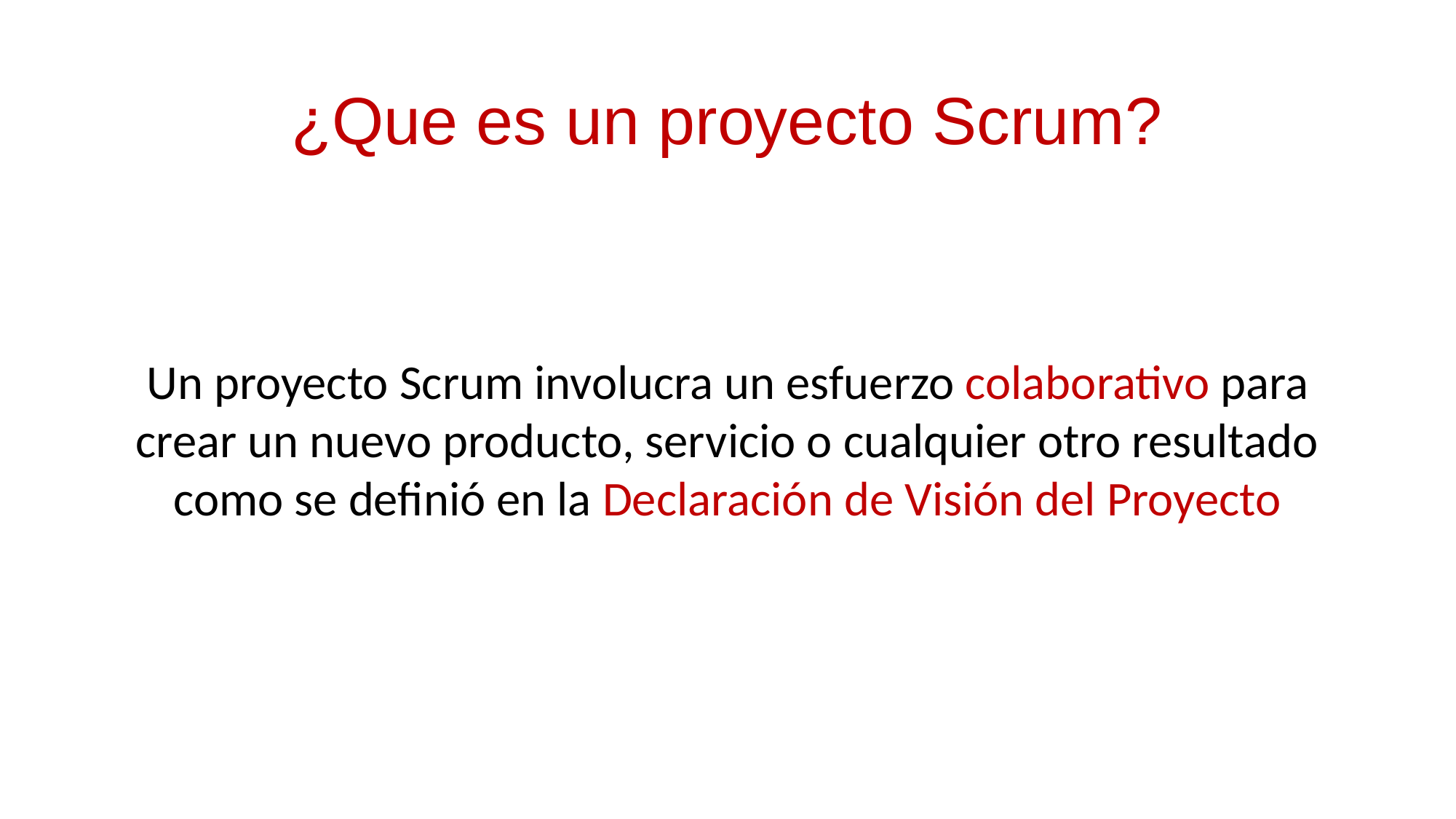

# ¿Que es un proyecto Scrum?

Un proyecto Scrum involucra un esfuerzo colaborativo para crear un nuevo producto, servicio o cualquier otro resultado como se definió en la Declaración de Visión del Proyecto